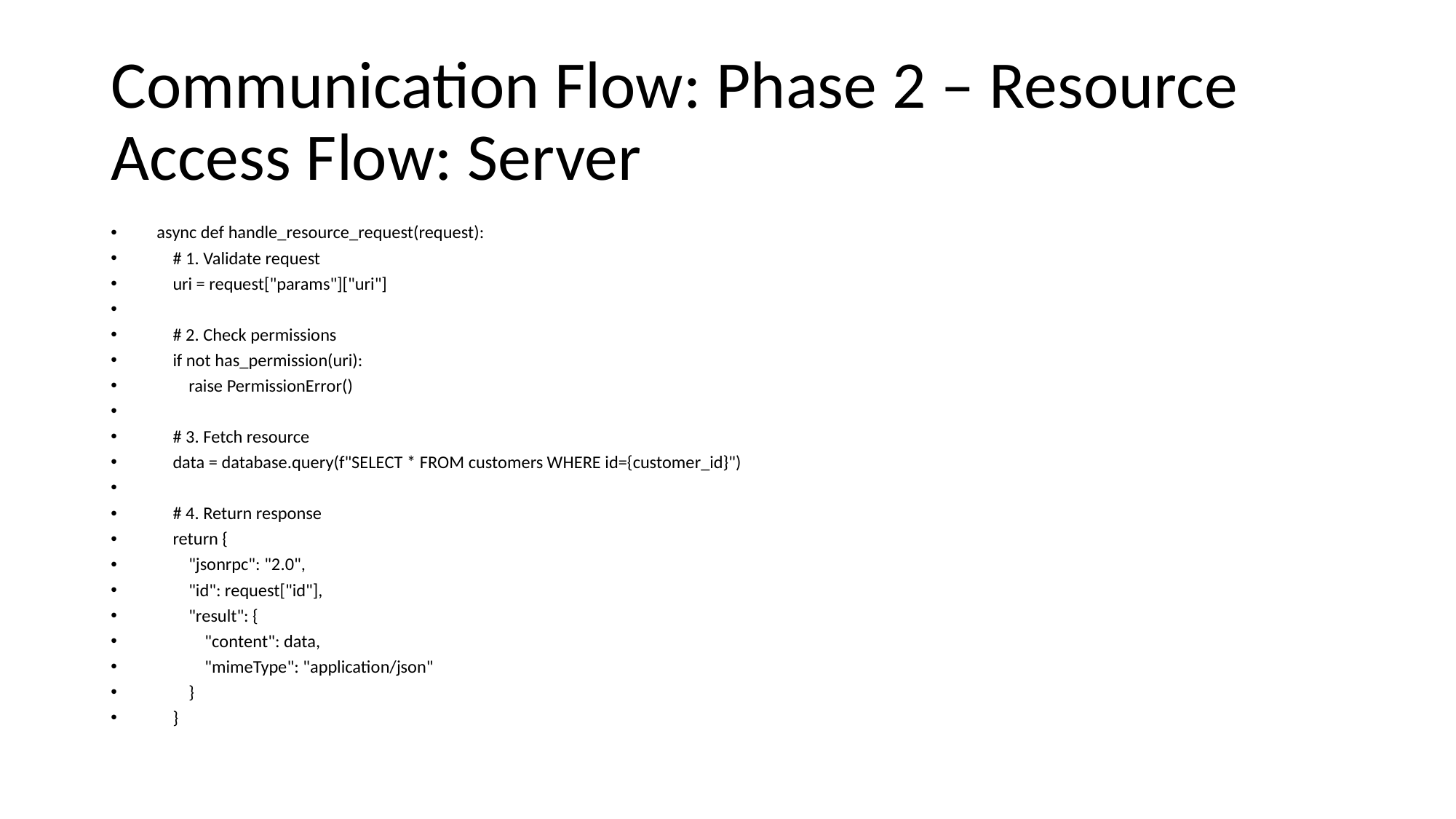

# Communication Flow: Phase 2 – Resource Access Flow: Server
async def handle_resource_request(request):
    # 1. Validate request
    uri = request["params"]["uri"]

    # 2. Check permissions
    if not has_permission(uri):
        raise PermissionError()

    # 3. Fetch resource
    data = database.query(f"SELECT * FROM customers WHERE id={customer_id}")

    # 4. Return response
    return {
        "jsonrpc": "2.0",
        "id": request["id"],
        "result": {
            "content": data,
            "mimeType": "application/json"
        }
    }